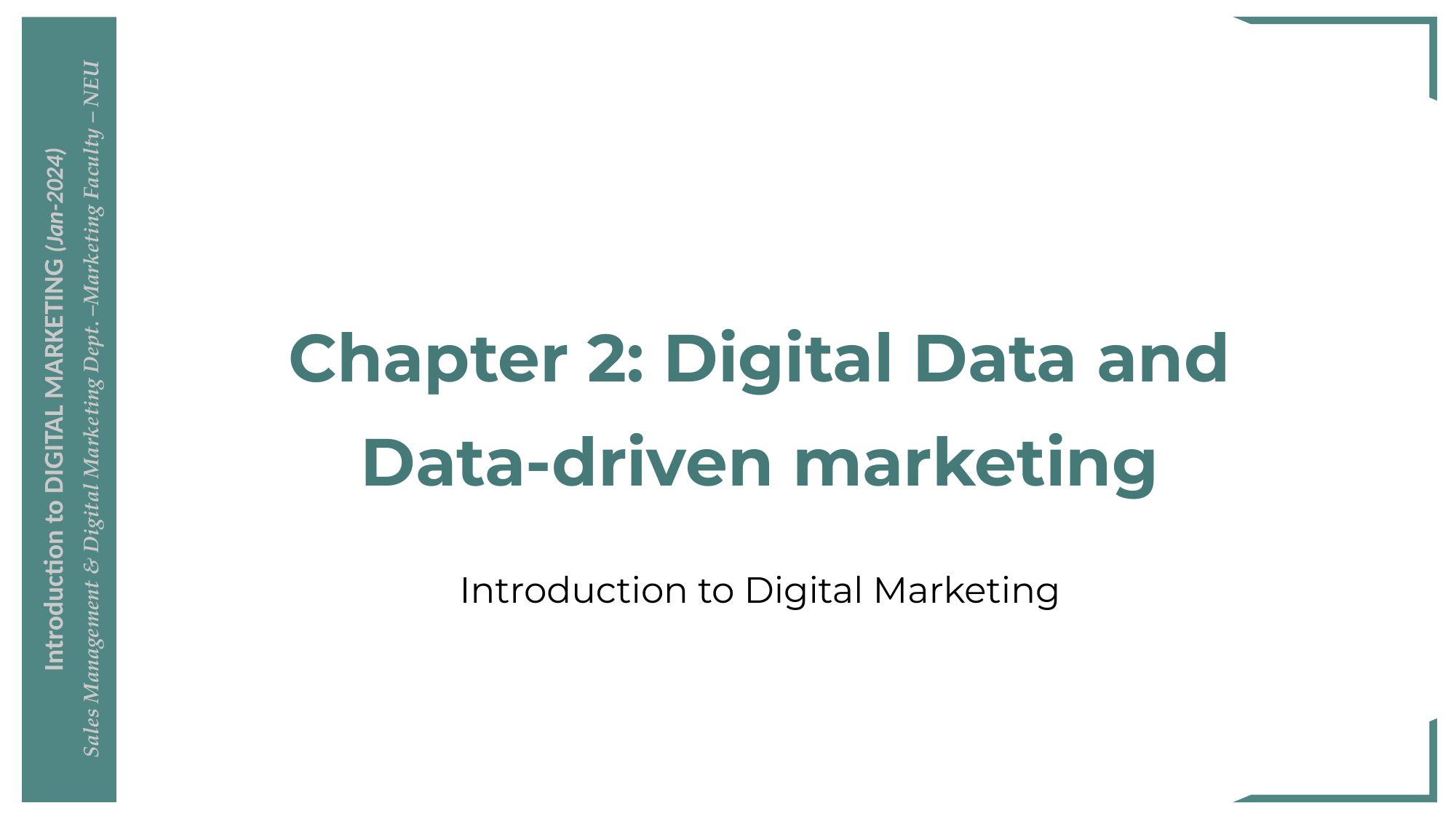

# Chapter 2: Digital Data and Data-driven marketing
Introduction to Digital Marketing